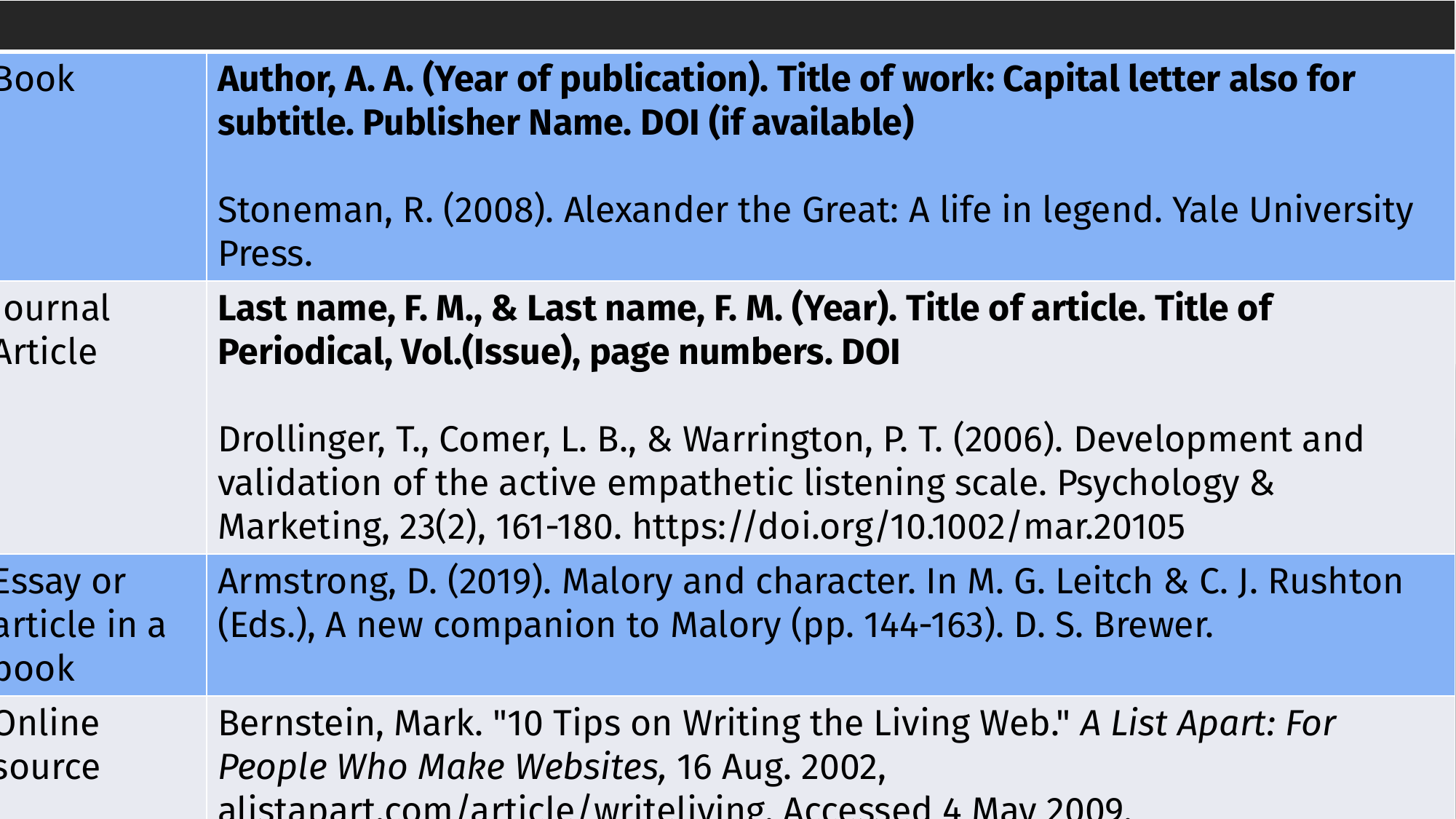

|  |  |
| --- | --- |
| Book | Author, A. A. (Year of publication). Title of work: Capital letter also for subtitle. Publisher Name. DOI (if available) Stoneman, R. (2008). Alexander the Great: A life in legend. Yale University Press. |
| Journal Article | Last name, F. M., & Last name, F. M. (Year). Title of article. Title of Periodical, Vol.(Issue), page numbers. DOI Drollinger, T., Comer, L. B., & Warrington, P. T. (2006). Development and validation of the active empathetic listening scale. Psychology & Marketing, 23(2), 161-180. https://doi.org/10.1002/mar.20105 |
| Essay or article in a book | Armstrong, D. (2019). Malory and character. In M. G. Leitch & C. J. Rushton (Eds.), A new companion to Malory (pp. 144-163). D. S. Brewer. |
| Online source | Bernstein, Mark. "10 Tips on Writing the Living Web." A List Apart: For People Who Make Websites, 16 Aug. 2002, alistapart.com/article/writeliving. Accessed 4 May 2009. |